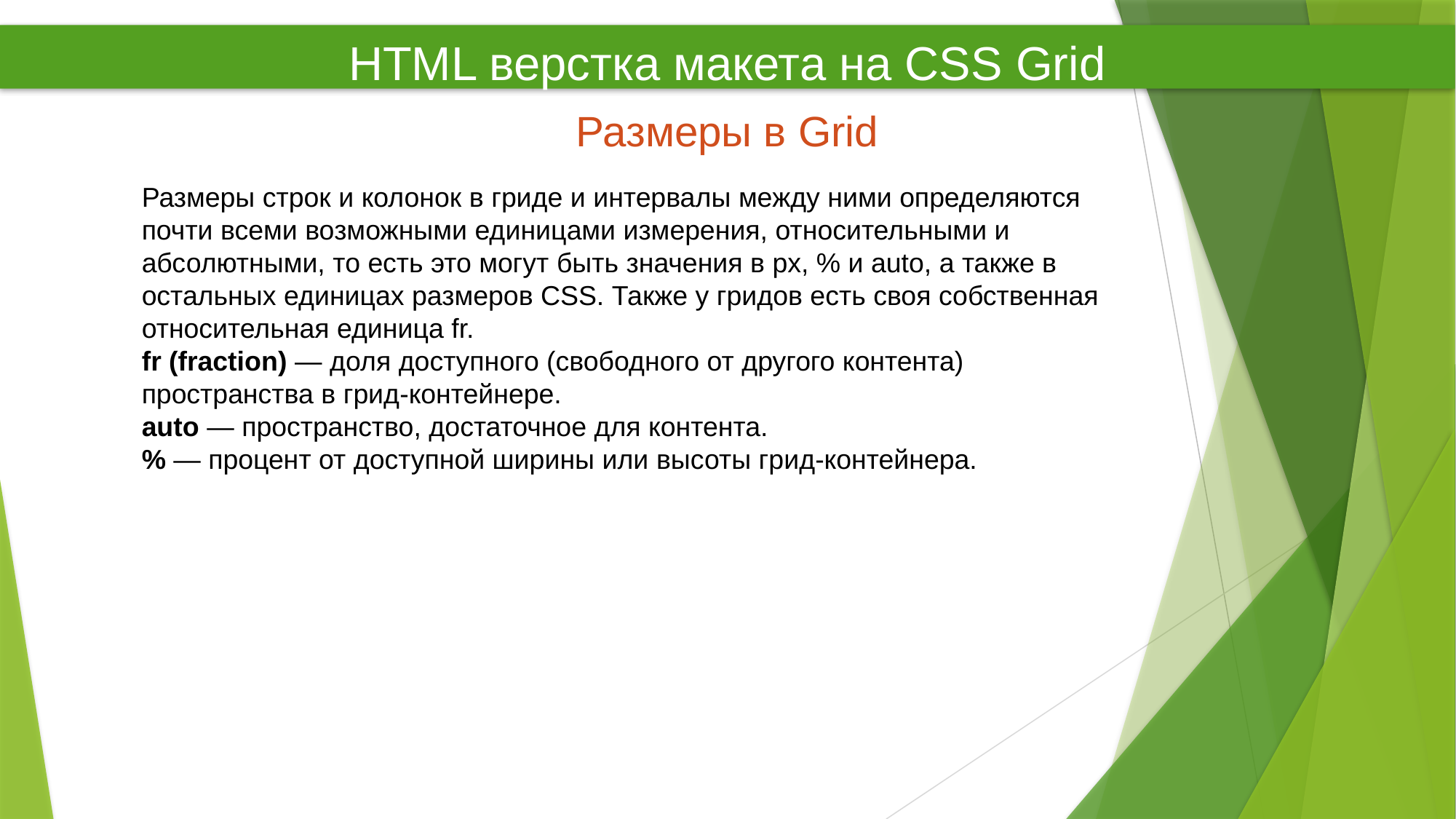

HTML верстка макета на CSS Grid
Размеры в Grid
Размеры строк и колонок в гриде и интервалы между ними определяются почти всеми возможными единицами измерения, относительными и абсолютными, то есть это могут быть значения в px, % и auto, а также в остальных единицах размеров CSS. Также у гридов есть своя собственная относительная единица fr.
fr (fraction) — доля доступного (свободного от другого контента) пространства в грид-контейнере.
auto — пространство, достаточное для контента.
% — процент от доступной ширины или высоты грид-контейнера.